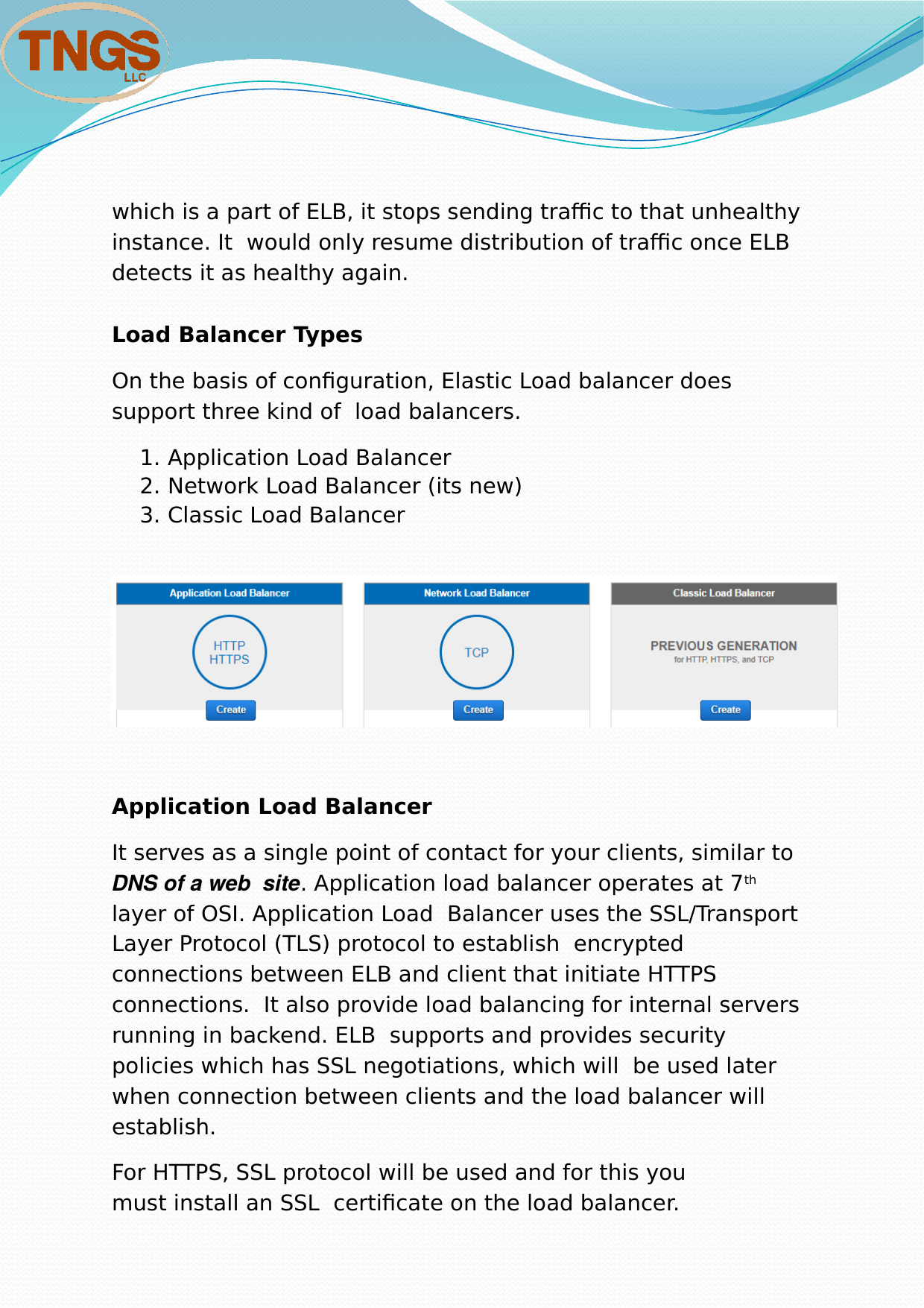

which is a part of ELB, it stops sending traffic to that unhealthy instance. It  would only resume distribution of traffic once ELB detects it as healthy again.
Load Balancer Types
On the basis of configuration, Elastic Load balancer does support three kind of  load balancers.

Application Load Balancer
Network Load Balancer (its new)
Classic Load Balancer

Application Load Balancer
It serves as a single point of contact for your clients, similar to DNS of a web  site. Application load balancer operates at 7th layer of OSI. Application Load  Balancer uses the SSL/Transport Layer Protocol (TLS) protocol to establish  encrypted connections between ELB and client that initiate HTTPS connections.  It also provide load balancing for internal servers running in backend. ELB  supports and provides security policies which has SSL negotiations, which will  be used later when connection between clients and the load balancer will  establish.
For HTTPS, SSL protocol will be used and for this you must install an SSL  certificate on the load balancer.